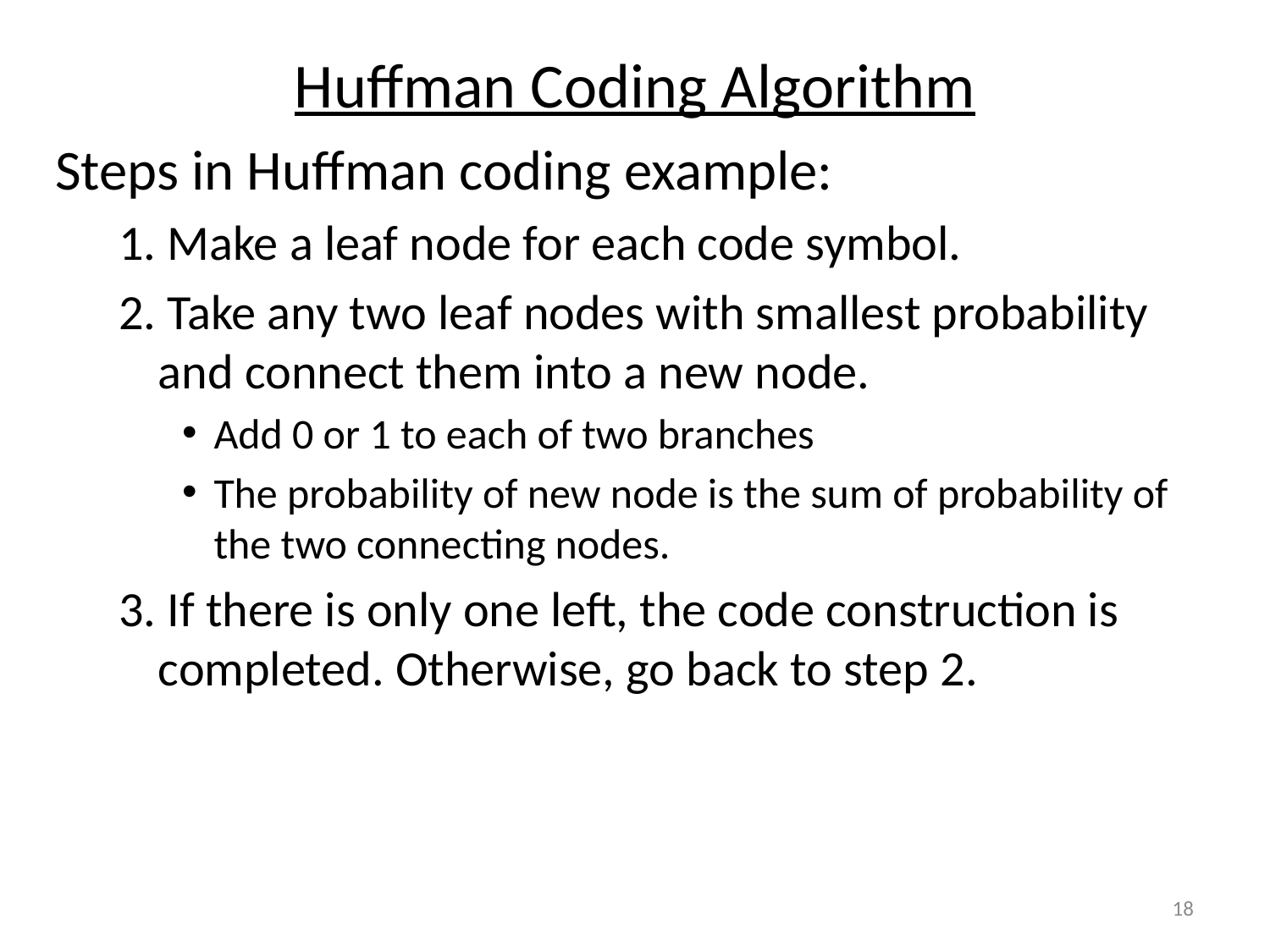

# Huffman Coding Algorithm
Steps in Huffman coding example:
1. Make a leaf node for each code symbol.
2. Take any two leaf nodes with smallest probability and connect them into a new node.
Add 0 or 1 to each of two branches
The probability of new node is the sum of probability of the two connecting nodes.
3. If there is only one left, the code construction is completed. Otherwise, go back to step 2.
18